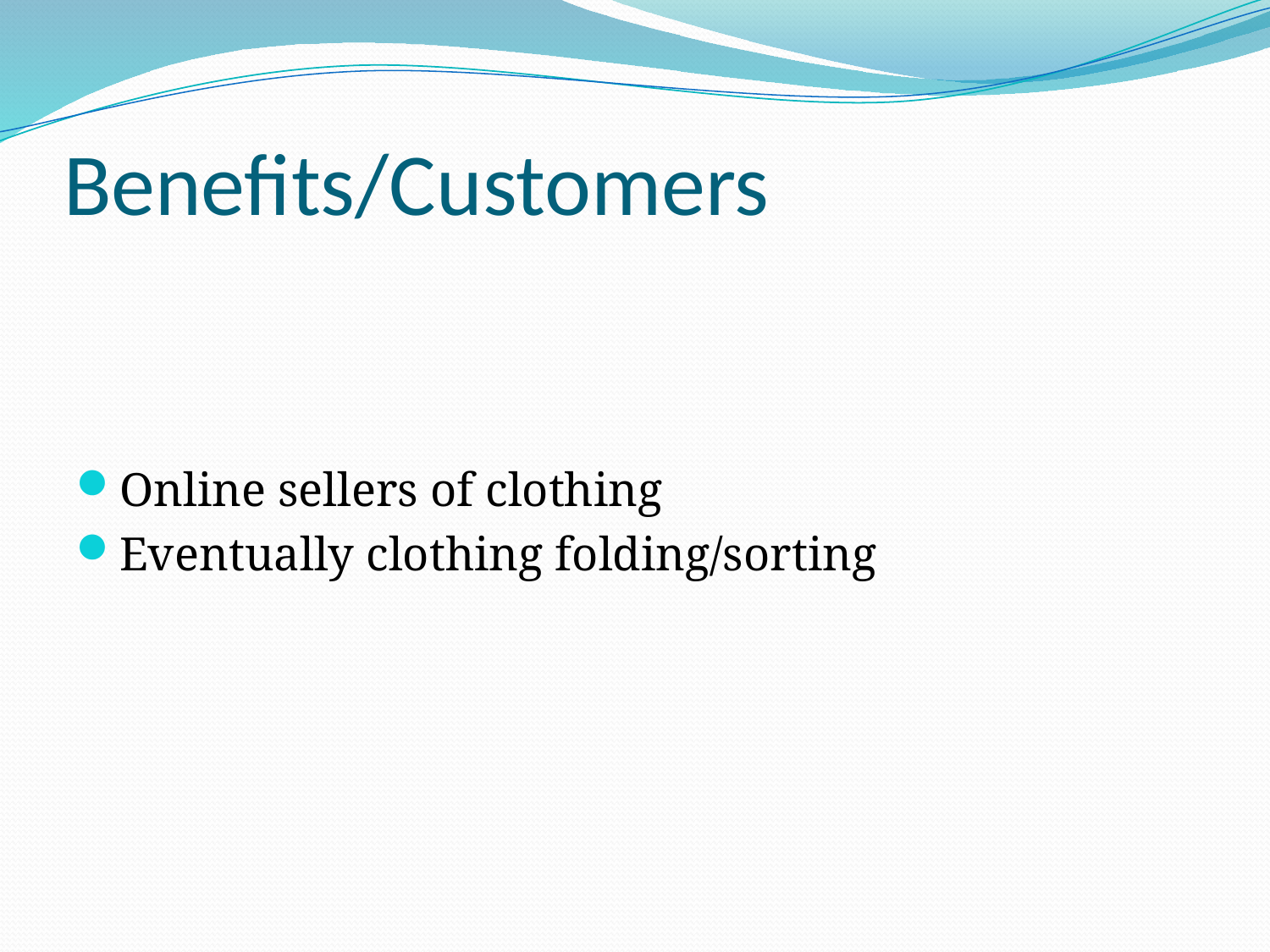

# Benefits/Customers
Online sellers of clothing
Eventually clothing folding/sorting